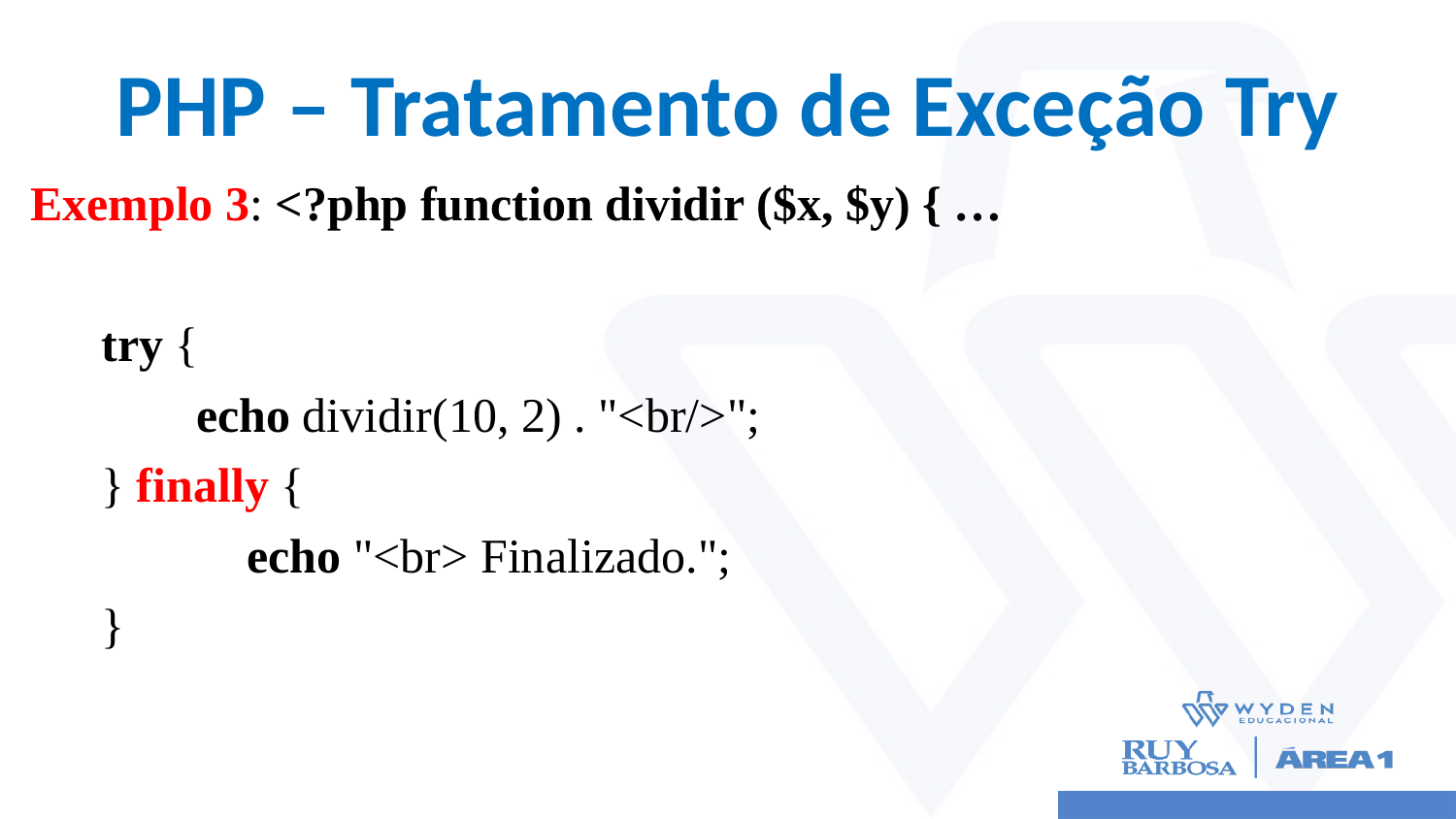

# PHP – Tratamento de Exceção Try
Exemplo 3: <?php function dividir ($x, $y) { …

try {
  echo dividir(10, 2) . "<br/>";
} finally {
  	echo "<br> Finalizado.";
}